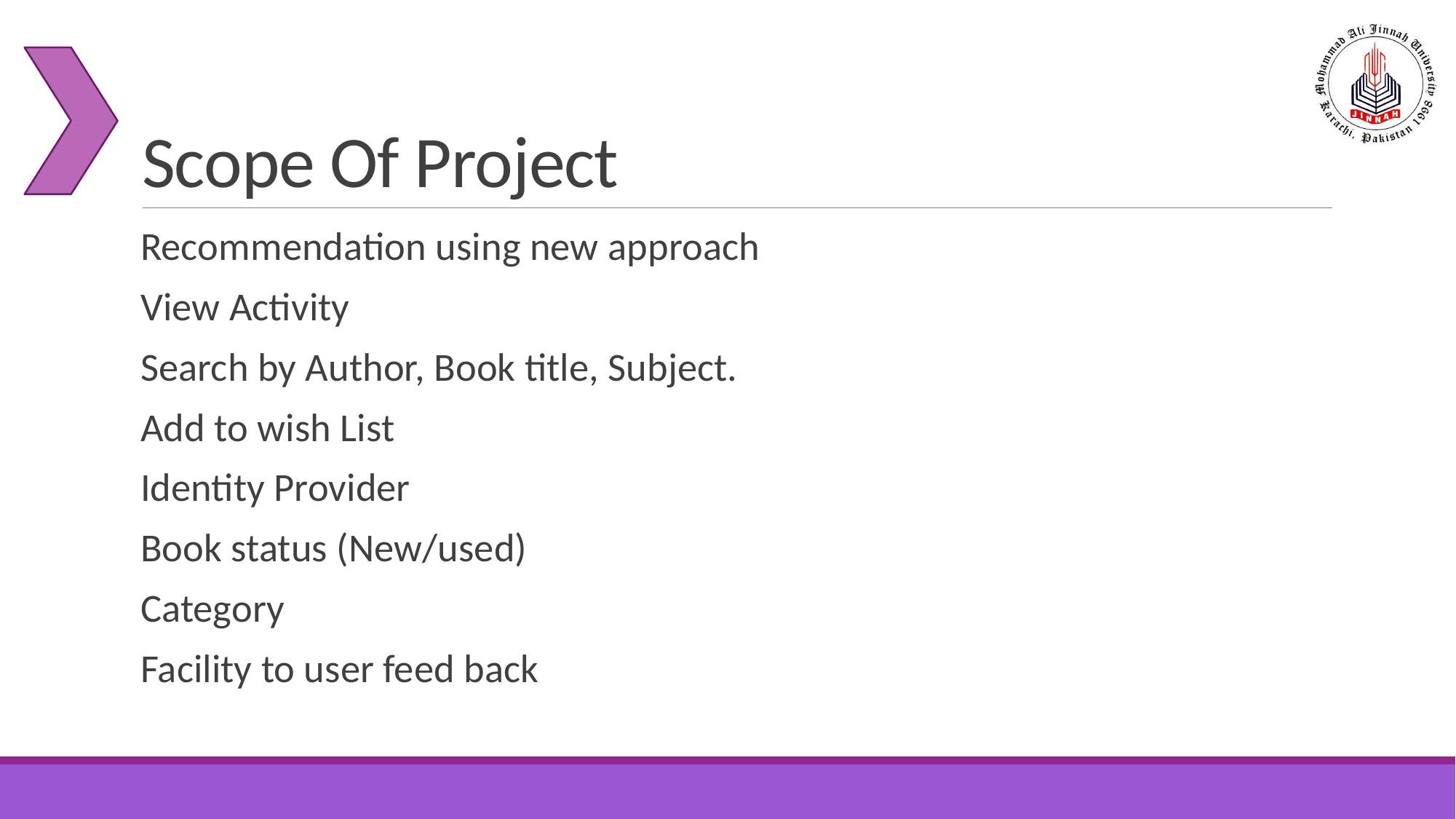

# Scope Of Project
Recommendation using new approach
View Activity
Search by Author, Book title, Subject.
Add to wish List
Identity Provider
Book status (New/used)
Category
Facility to user feed back